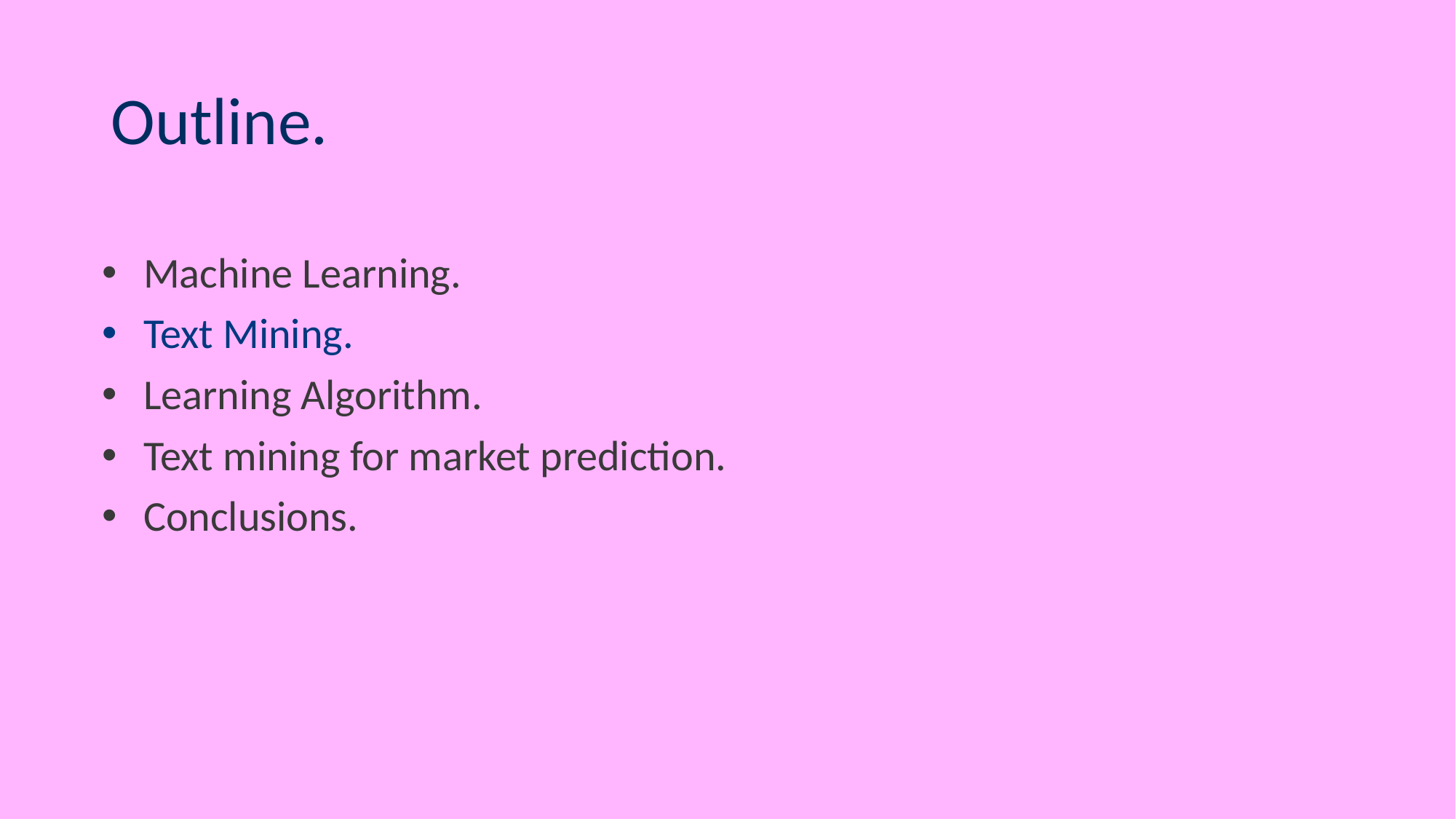

# Outline.
Machine Learning.
Text Mining.
Learning Algorithm.
Text mining for market prediction.
Conclusions.